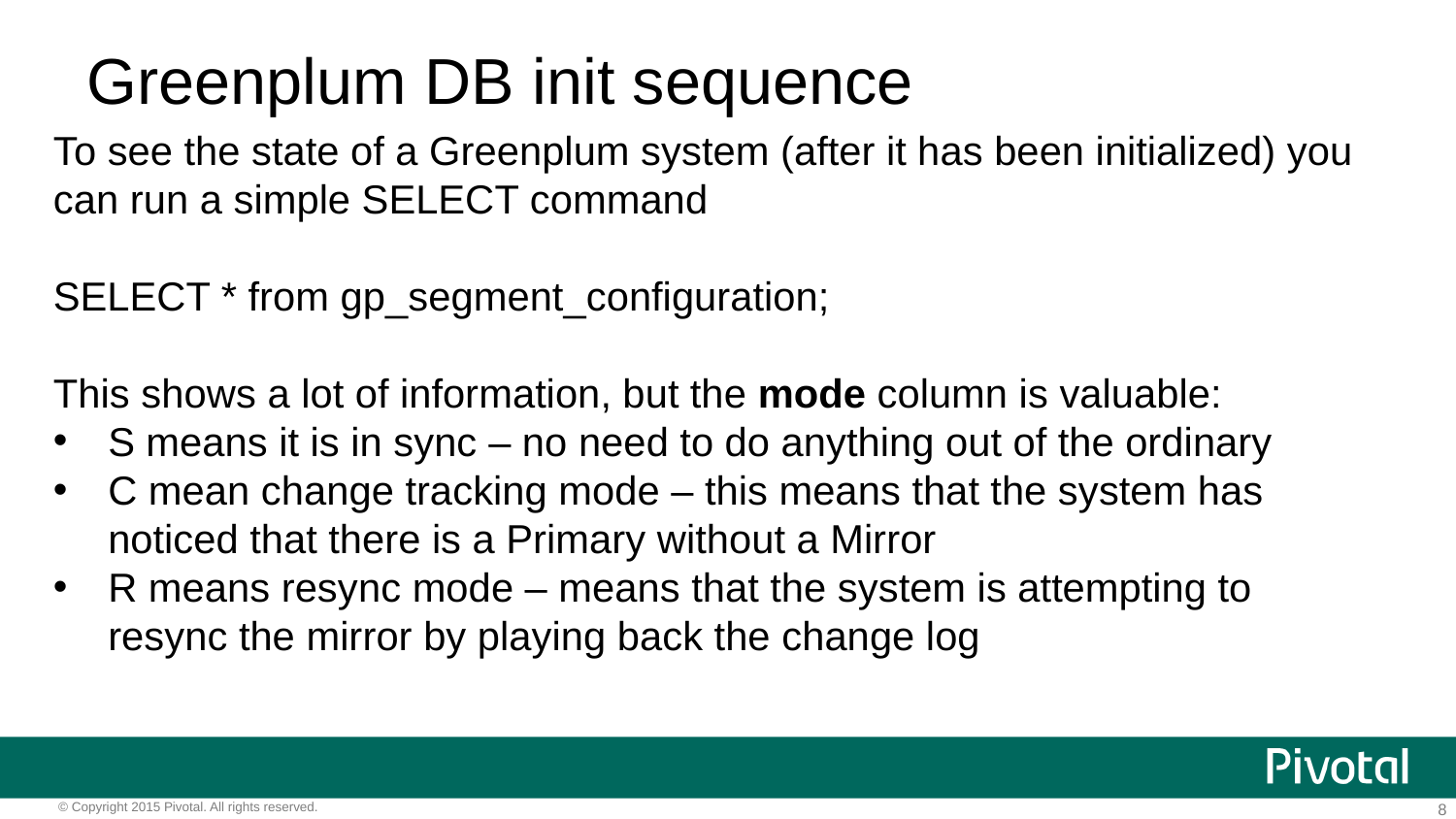

# Greenplum DB init sequence
To see the state of a Greenplum system (after it has been initialized) you can run a simple SELECT command

SELECT * from gp_segment_configuration;

This shows a lot of information, but the mode column is valuable:
S means it is in sync – no need to do anything out of the ordinary
C mean change tracking mode – this means that the system has noticed that there is a Primary without a Mirror
R means resync mode – means that the system is attempting to resync the mirror by playing back the change log